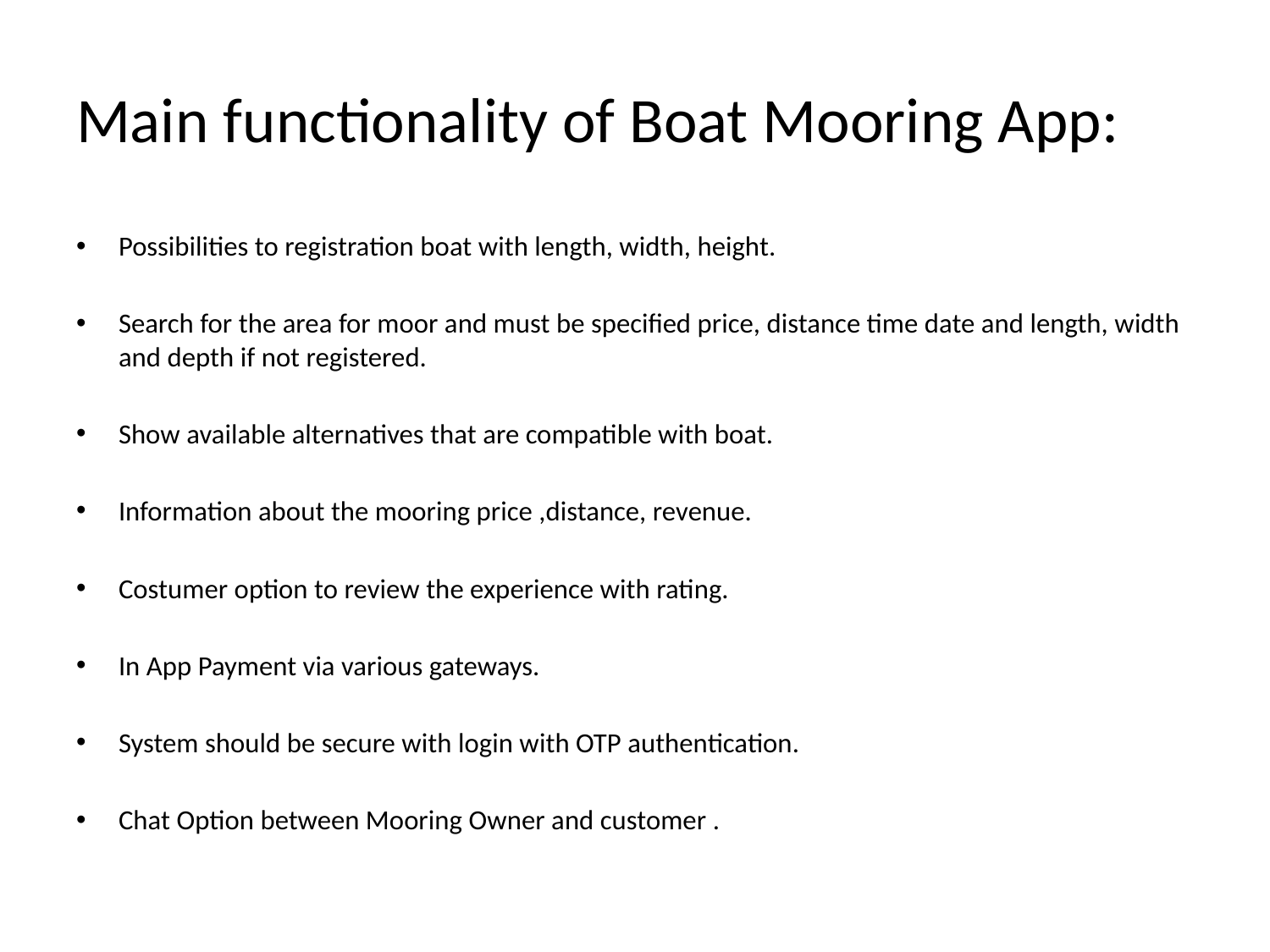

# Main functionality of Boat Mooring App:
Possibilities to registration boat with length, width, height.

Search for the area for moor and must be specified price, distance time date and length, width and depth if not registered.

Show available alternatives that are compatible with boat.

Information about the mooring price ,distance, revenue.

Costumer option to review the experience with rating.

In App Payment via various gateways.

System should be secure with login with OTP authentication.

Chat Option between Mooring Owner and customer .